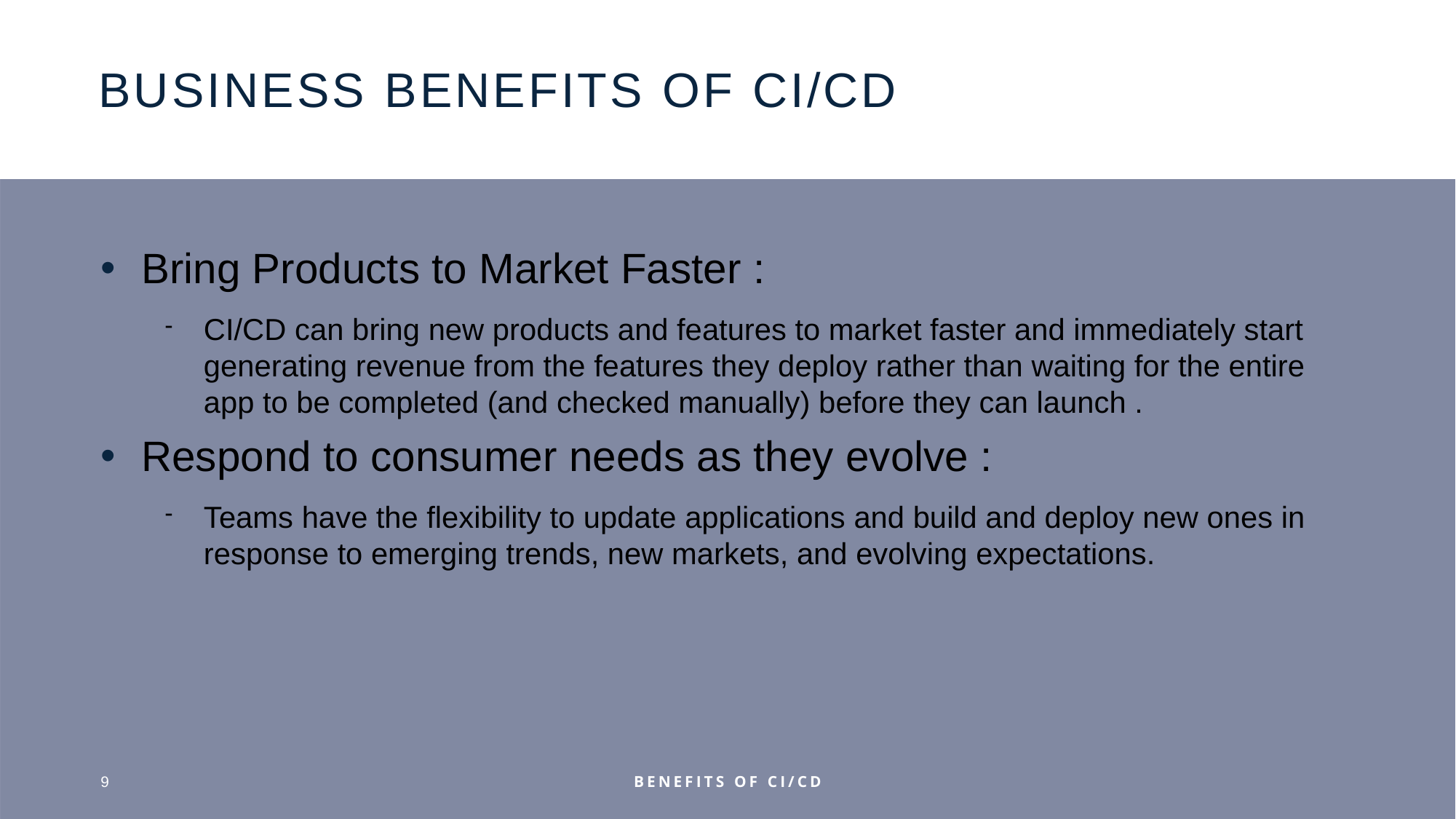

Business Benefits of CI/CD
Bring Products to Market Faster :
CI/CD can bring new products and features to market faster and immediately start generating revenue from the features they deploy rather than waiting for the entire app to be completed (and checked manually) before they can launch .
Respond to consumer needs as they evolve :
Teams have the flexibility to update applications and build and deploy new ones in response to emerging trends, new markets, and evolving expectations.

9
Benefits of CI/CD